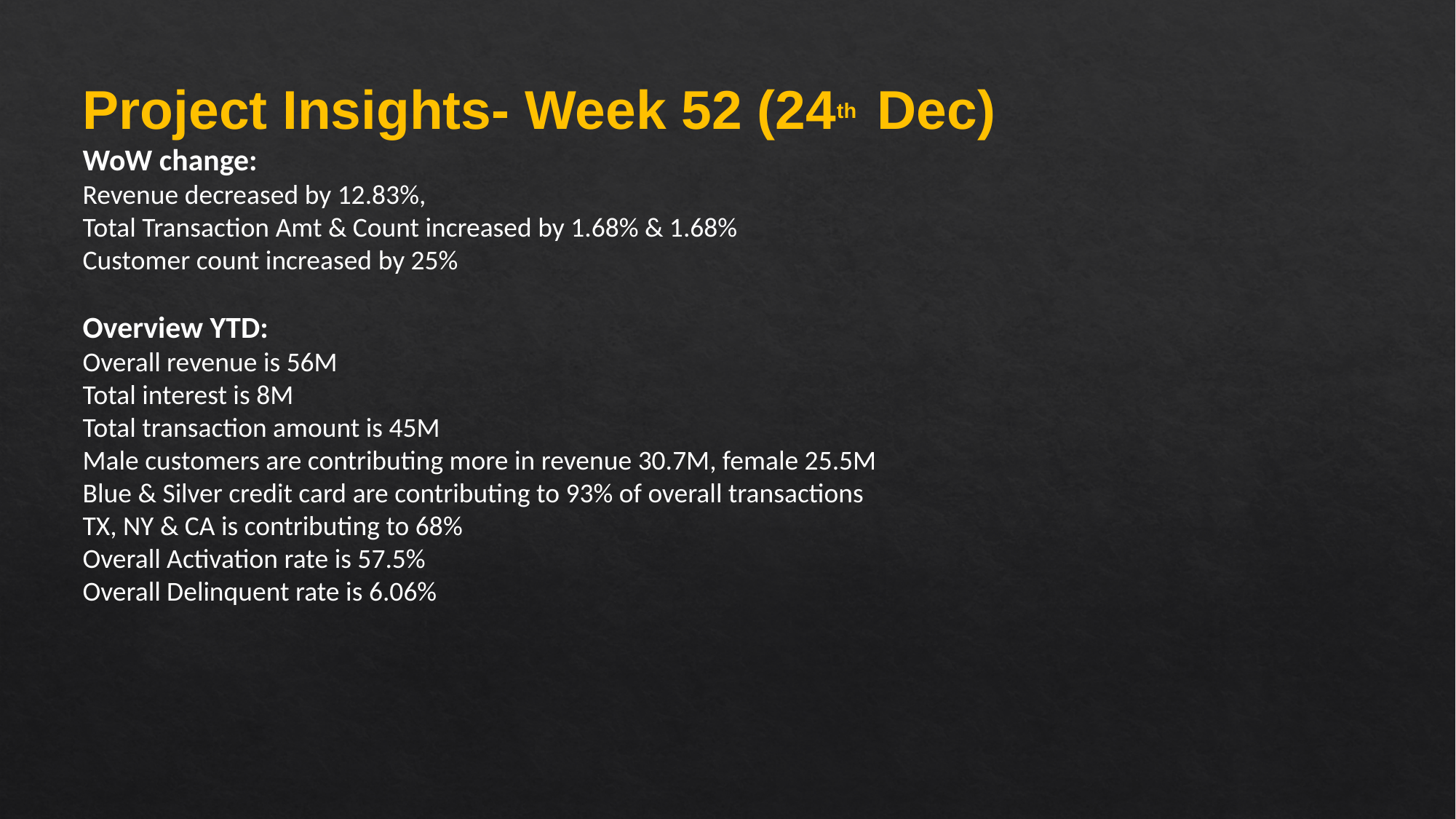

Project Insights- Week 52 (24th  Dec)
WoW change:
Revenue decreased by 12.83%,
Total Transaction Amt & Count increased by 1.68% & 1.68%
Customer count increased by 25%

Overview YTD:
Overall revenue is 56M
Total interest is 8M
Total transaction amount is 45M
Male customers are contributing more in revenue 30.7M, female 25.5M
Blue & Silver credit card are contributing to 93% of overall transactions
TX, NY & CA is contributing to 68%
Overall Activation rate is 57.5%
Overall Delinquent rate is 6.06%